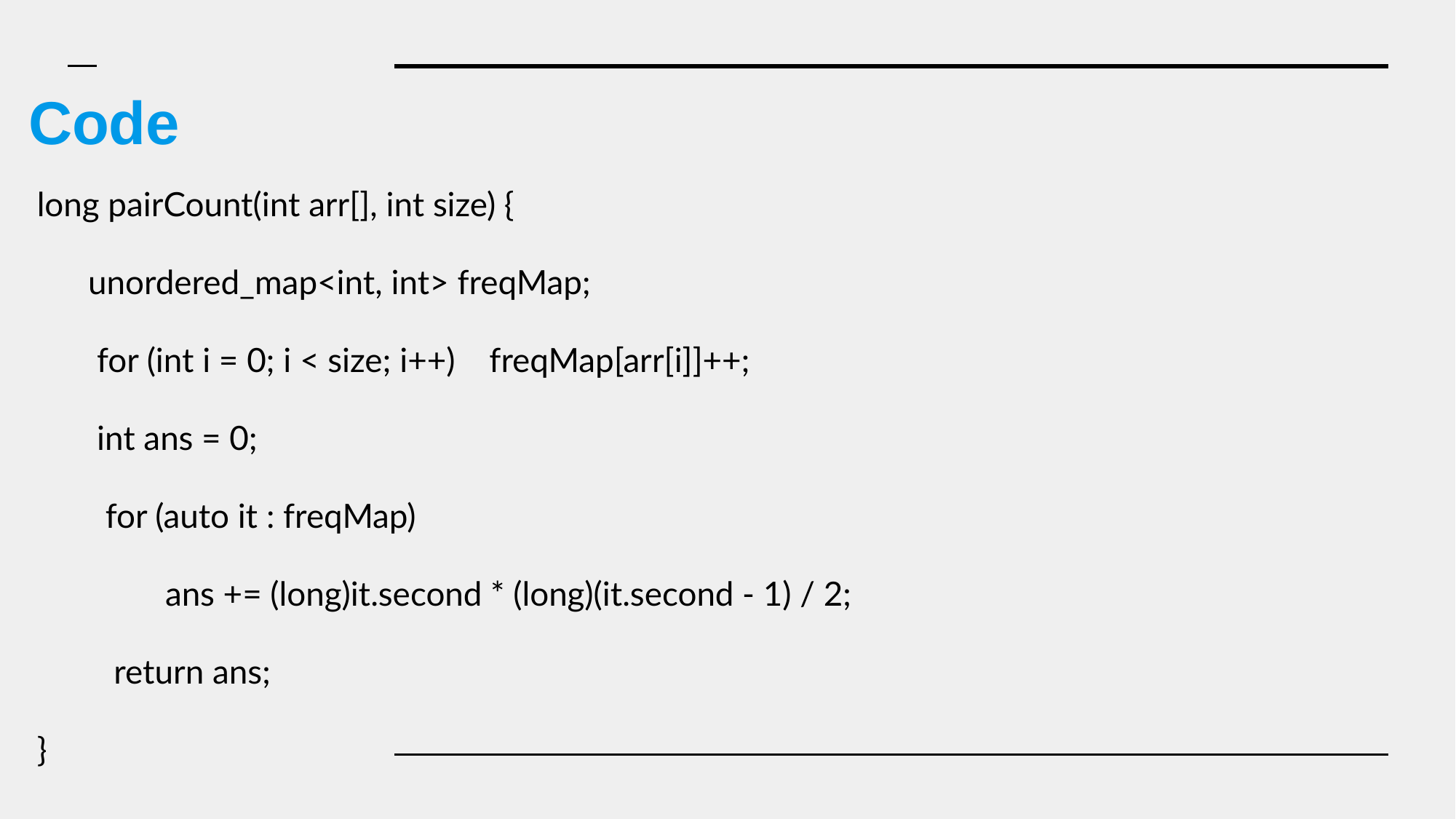

# Code
long pairCount(int arr[], int size) {
      unordered_map<int, int> freqMap;
       for (int i = 0; i < size; i++)    freqMap[arr[i]]++;
       int ans = 0;
        for (auto it : freqMap)
               ans += (long)it.second * (long)(it.second - 1) / 2;
         return ans;
}